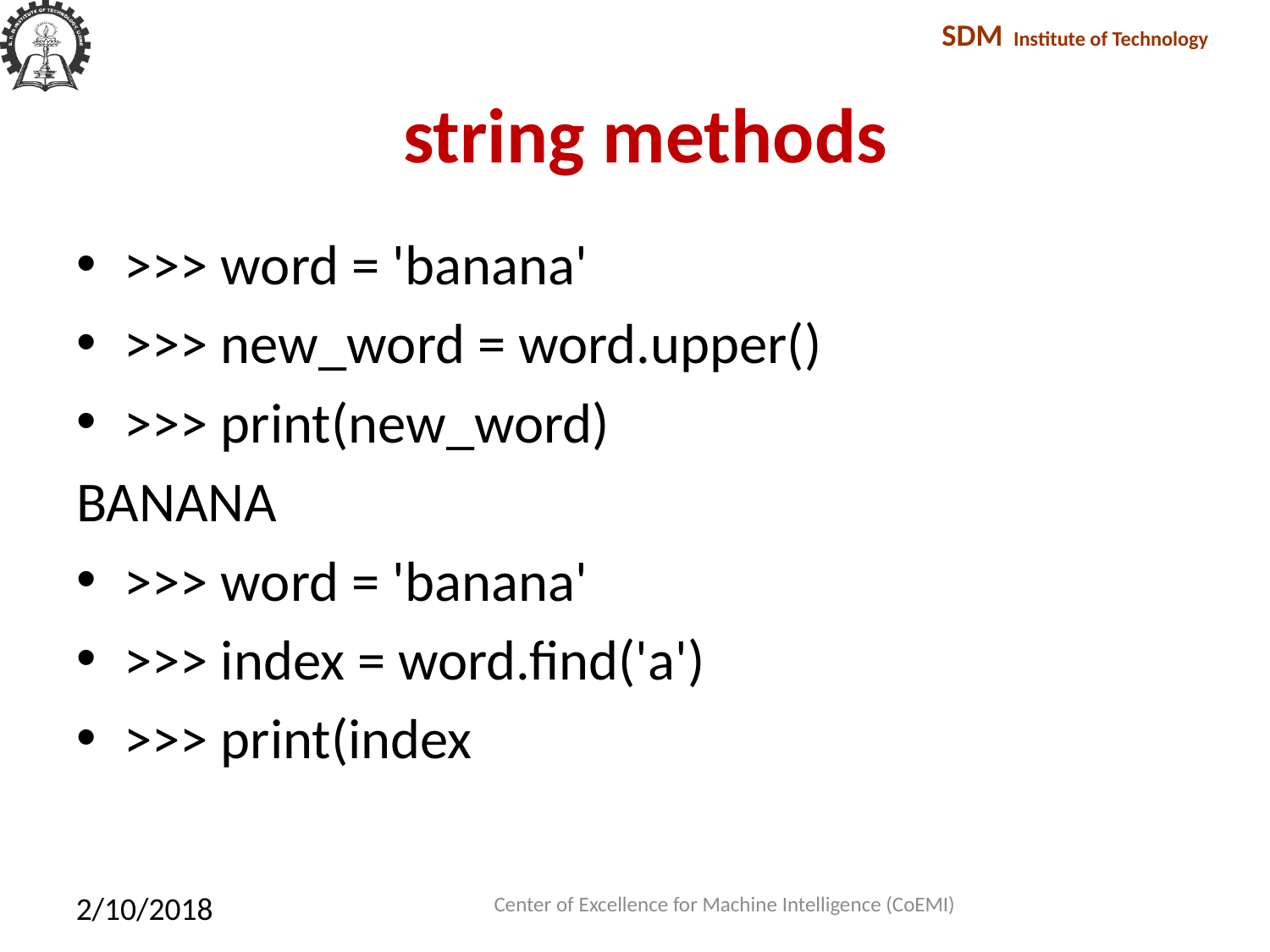

# string methods
>>> word = 'banana'
>>> new_word = word.upper()
>>> print(new_word)
BANANA
>>> word = 'banana'
>>> index = word.find('a')
>>> print(index

Center of Excellence for Machine Intelligence (CoEMI)
2/10/2018